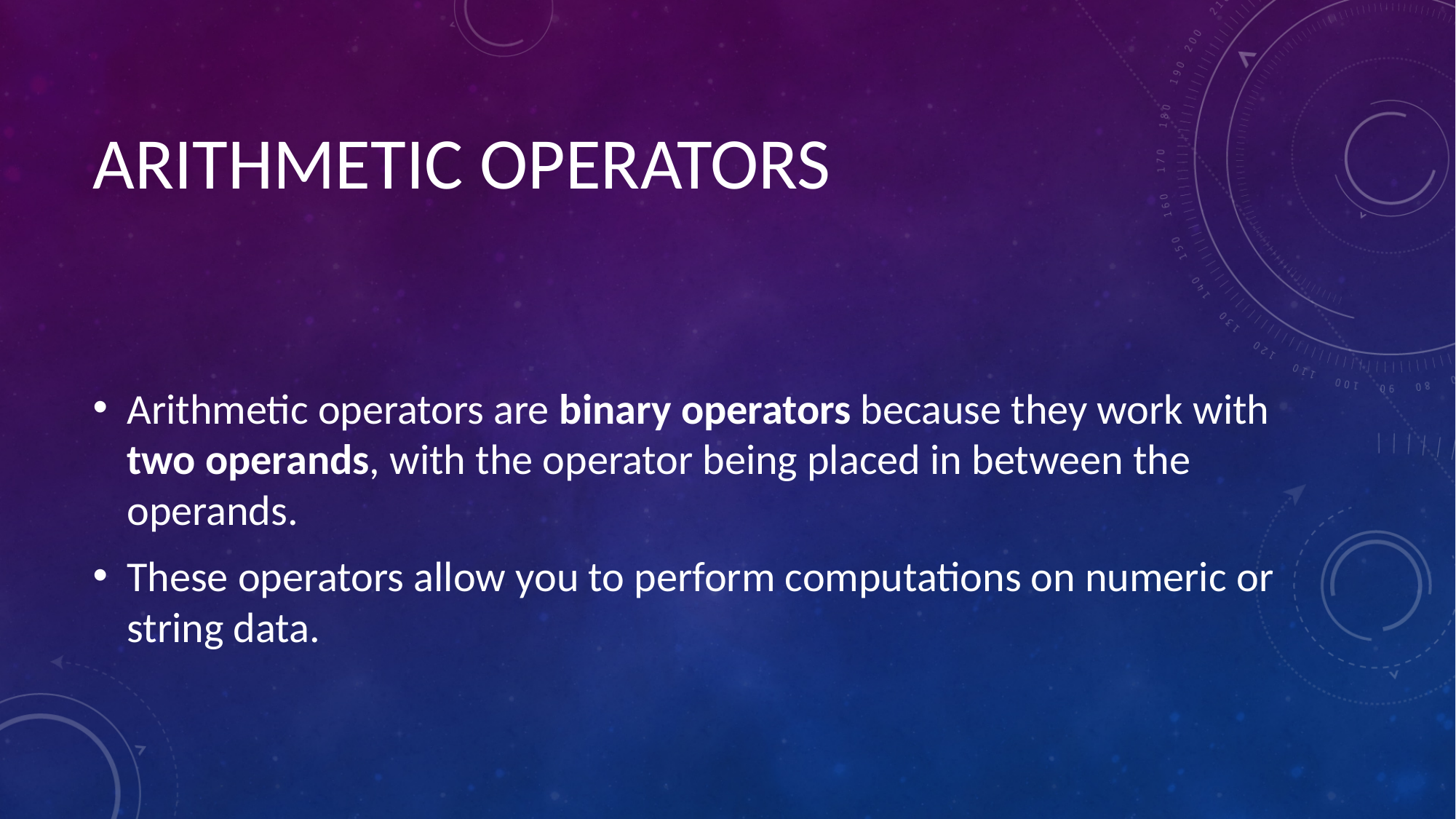

# Arithmetic Operators
Arithmetic operators are binary operators because they work with two operands, with the operator being placed in between the operands.
These operators allow you to perform computations on numeric or string data.